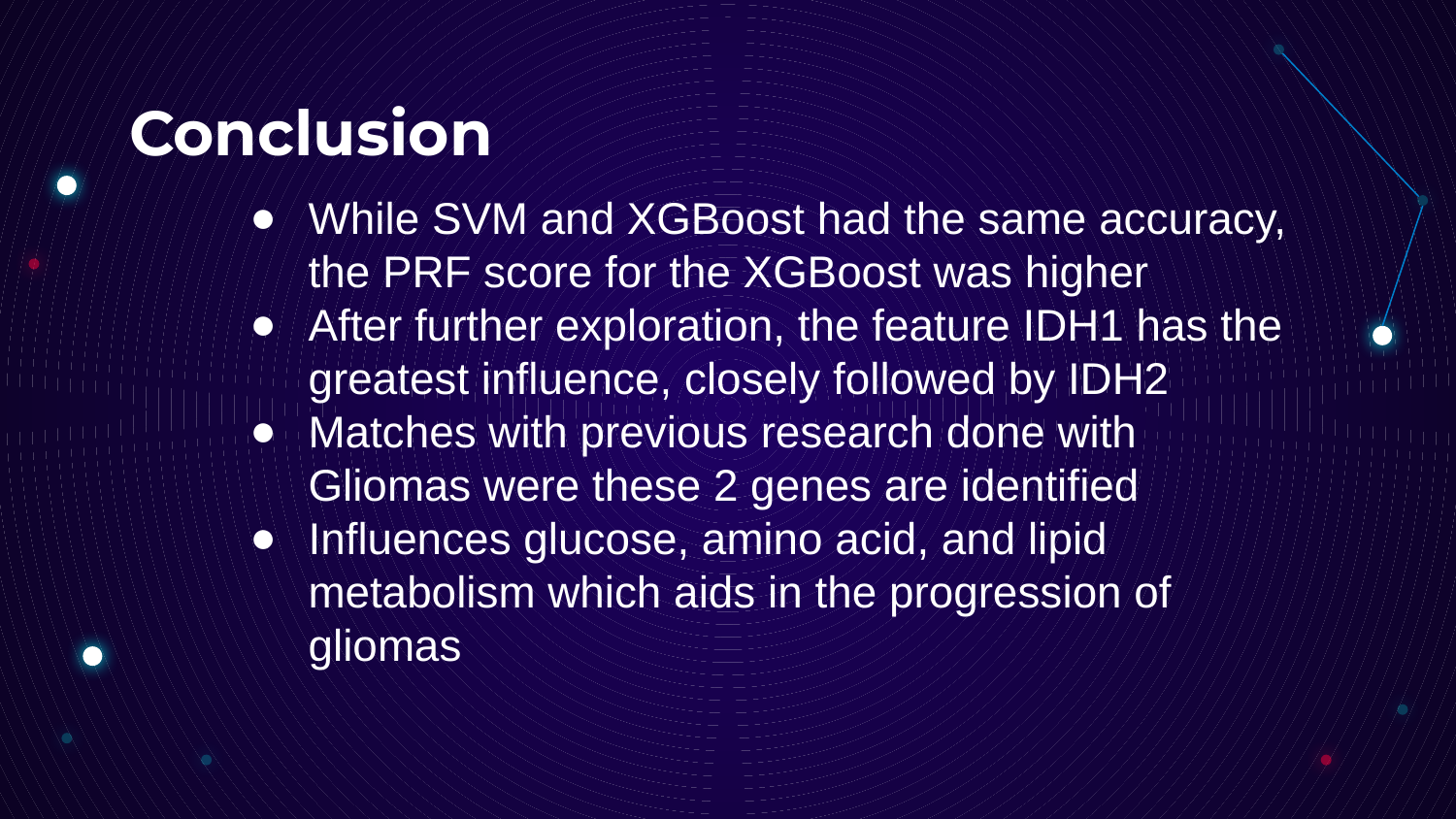

# Conclusion
While SVM and XGBoost had the same accuracy, the PRF score for the XGBoost was higher
After further exploration, the feature IDH1 has the greatest influence, closely followed by IDH2
Matches with previous research done with Gliomas were these 2 genes are identified
Influences glucose, amino acid, and lipid metabolism which aids in the progression of gliomas